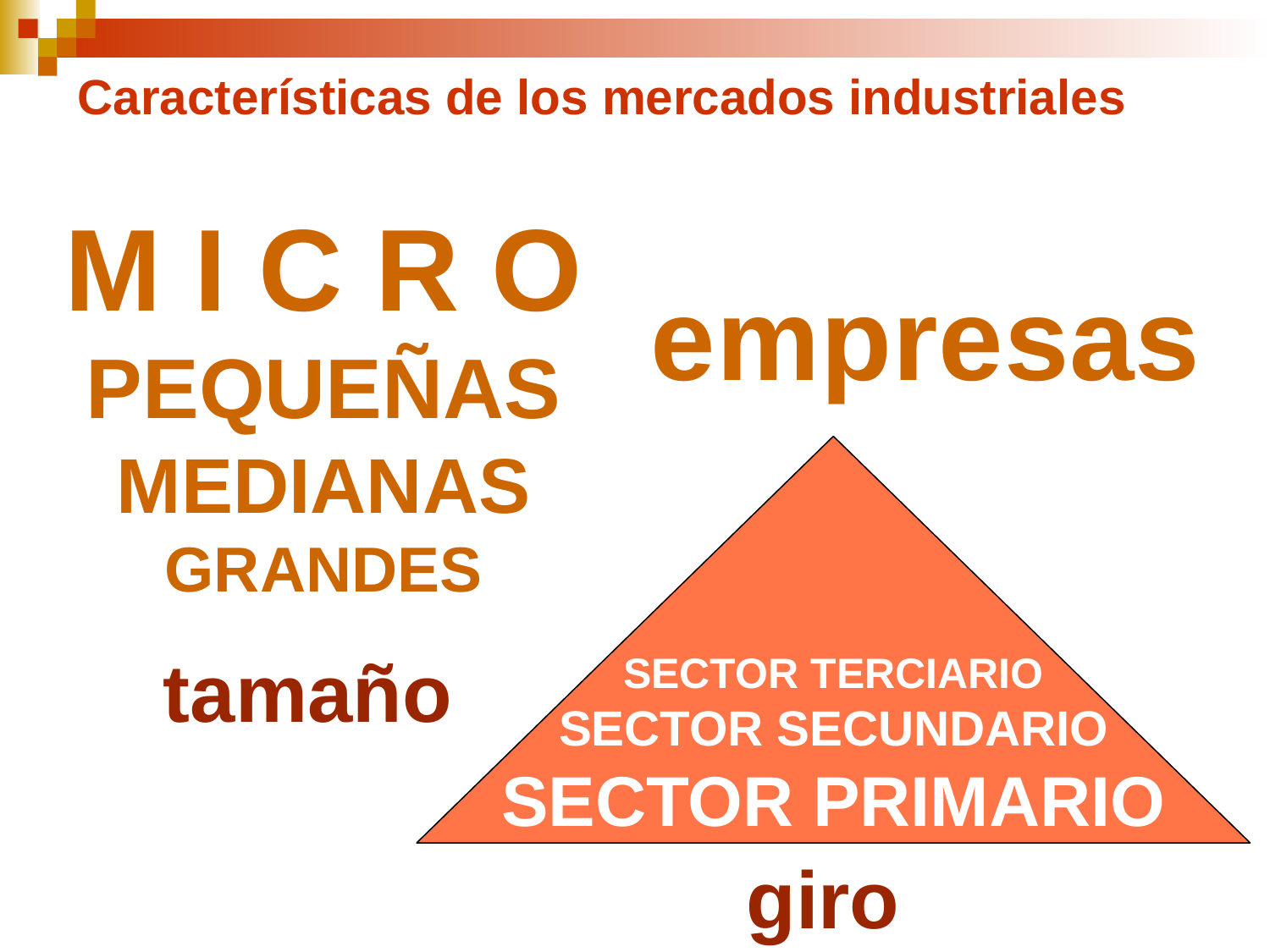

# Características de los mercados industriales
M I C R O
PEQUEÑAS
MEDIANAS
GRANDES
empresas
SECTOR TERCIARIO
SECTOR SECUNDARIO
SECTOR PRIMARIO
tamaño
giro